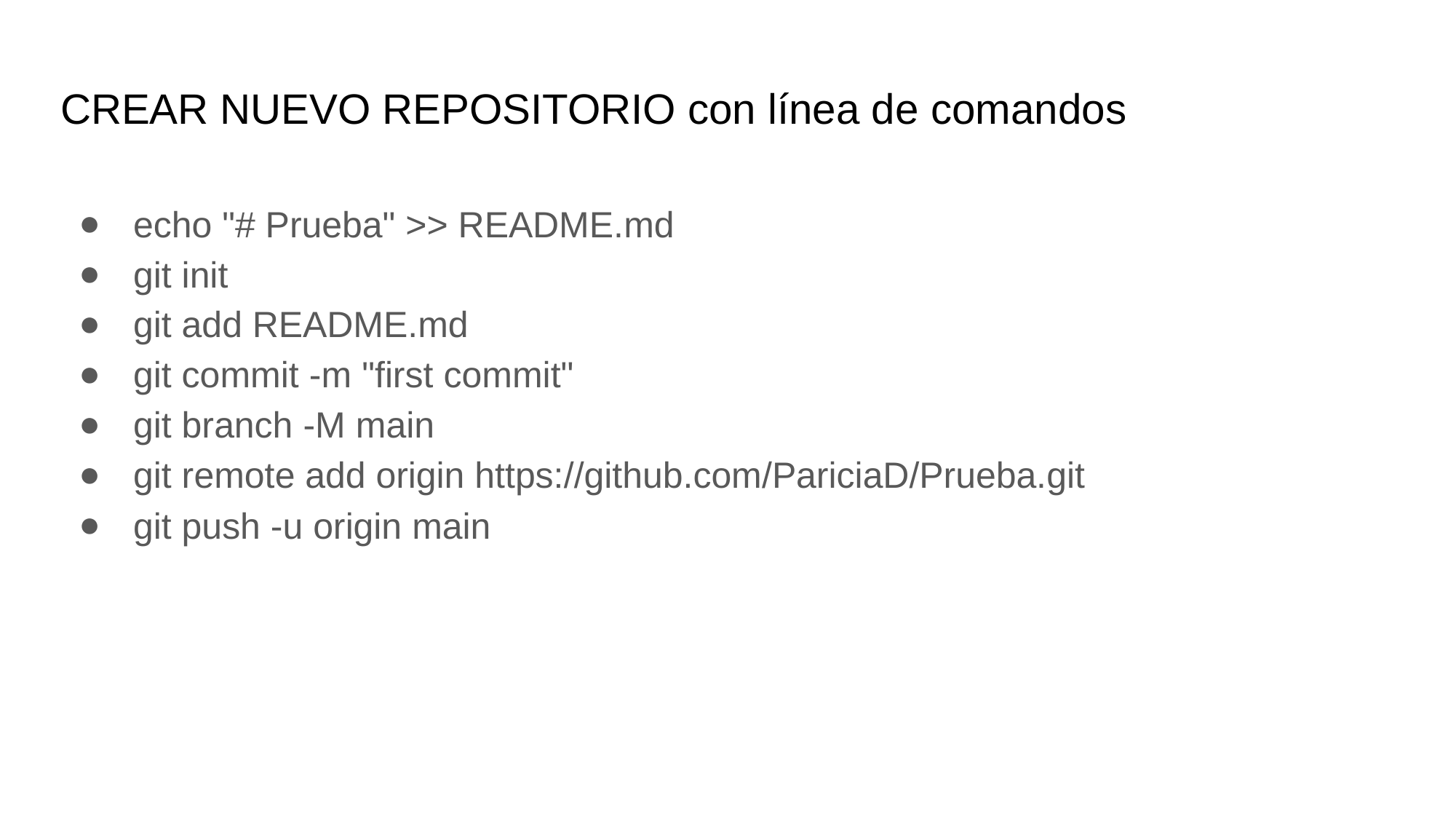

# CREAR NUEVO REPOSITORIO con línea de comandos
echo "# Prueba" >> README.md
git init
git add README.md
git commit -m "first commit"
git branch -M main
git remote add origin https://github.com/PariciaD/Prueba.git
git push -u origin main